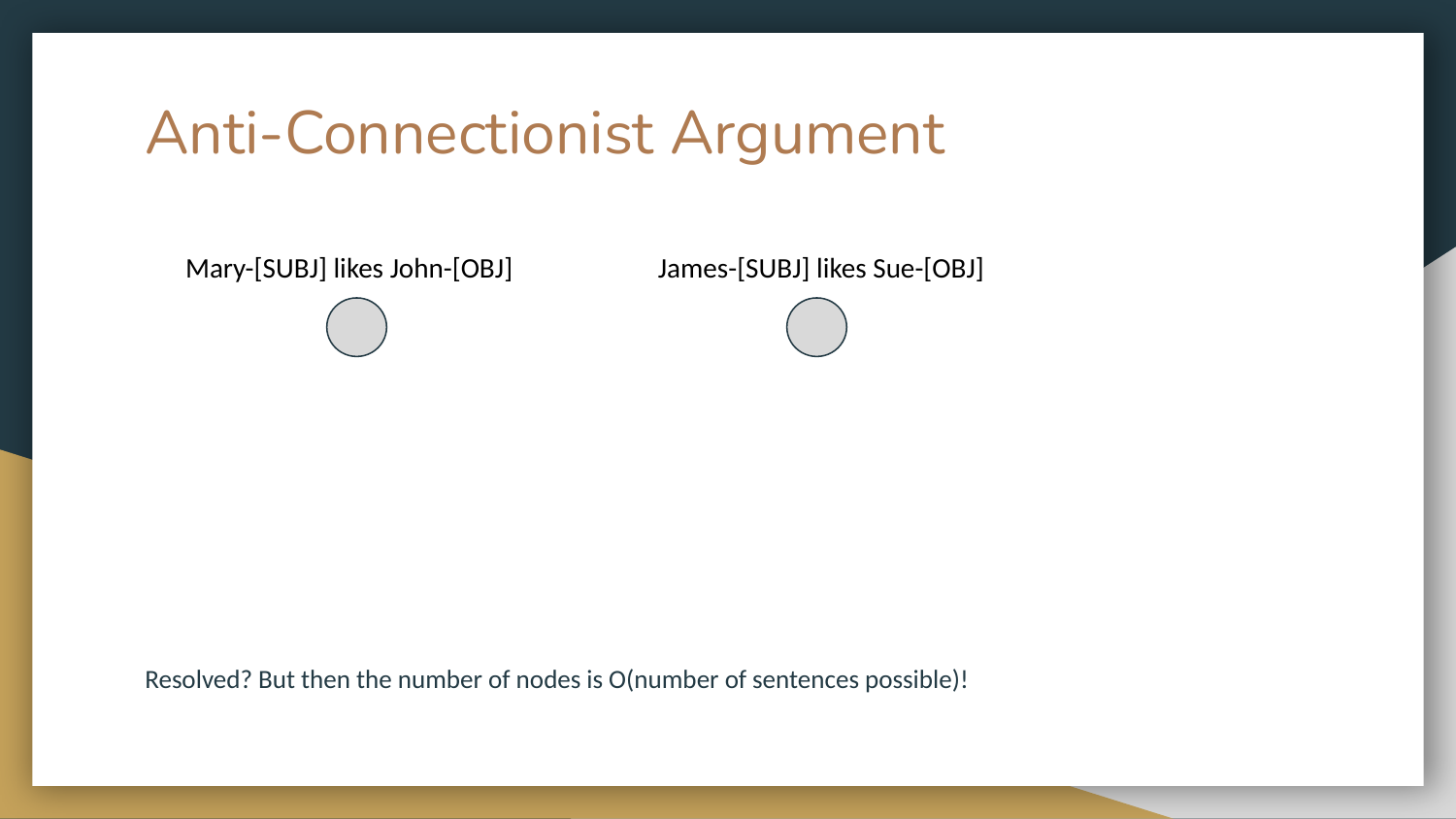

# Anti-Connectionist Argument
Mary-[SUBJ] likes John-[OBJ]
James-[SUBJ] likes Sue-[OBJ]

Resolved? But then the number of nodes is O(number of sentences possible)!